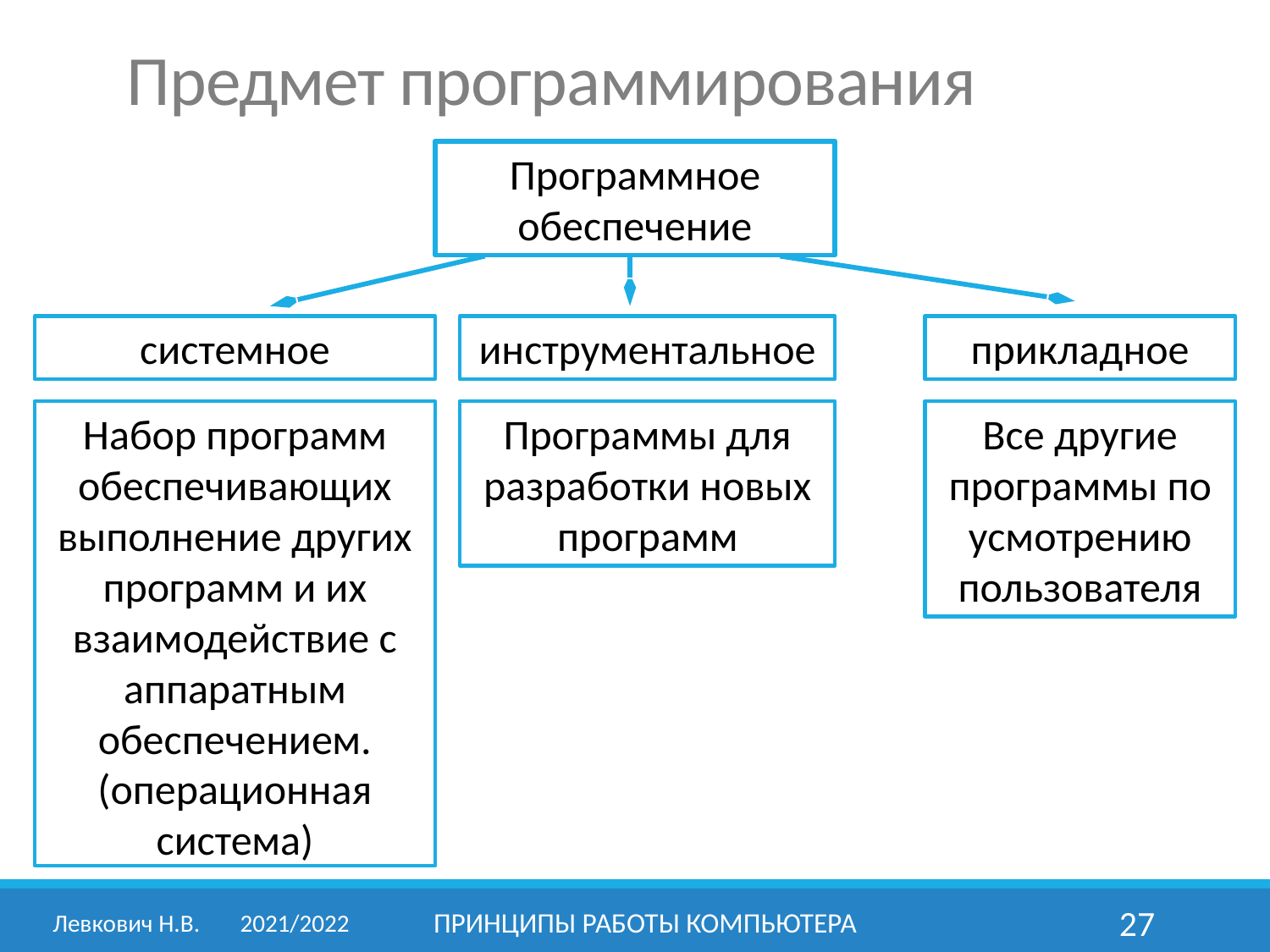

Предмет программирования
Программное обеспечение
системное
инструментальное
прикладное
Набор программ обеспечивающих выполнение других программ и их взаимодействие с аппаратным обеспечением.
Программы для разработки новых программ
Все другие программы по усмотрению пользователя
(операционная система)
Левкович Н.В.	2021/2022
принципы работы компьютера
27